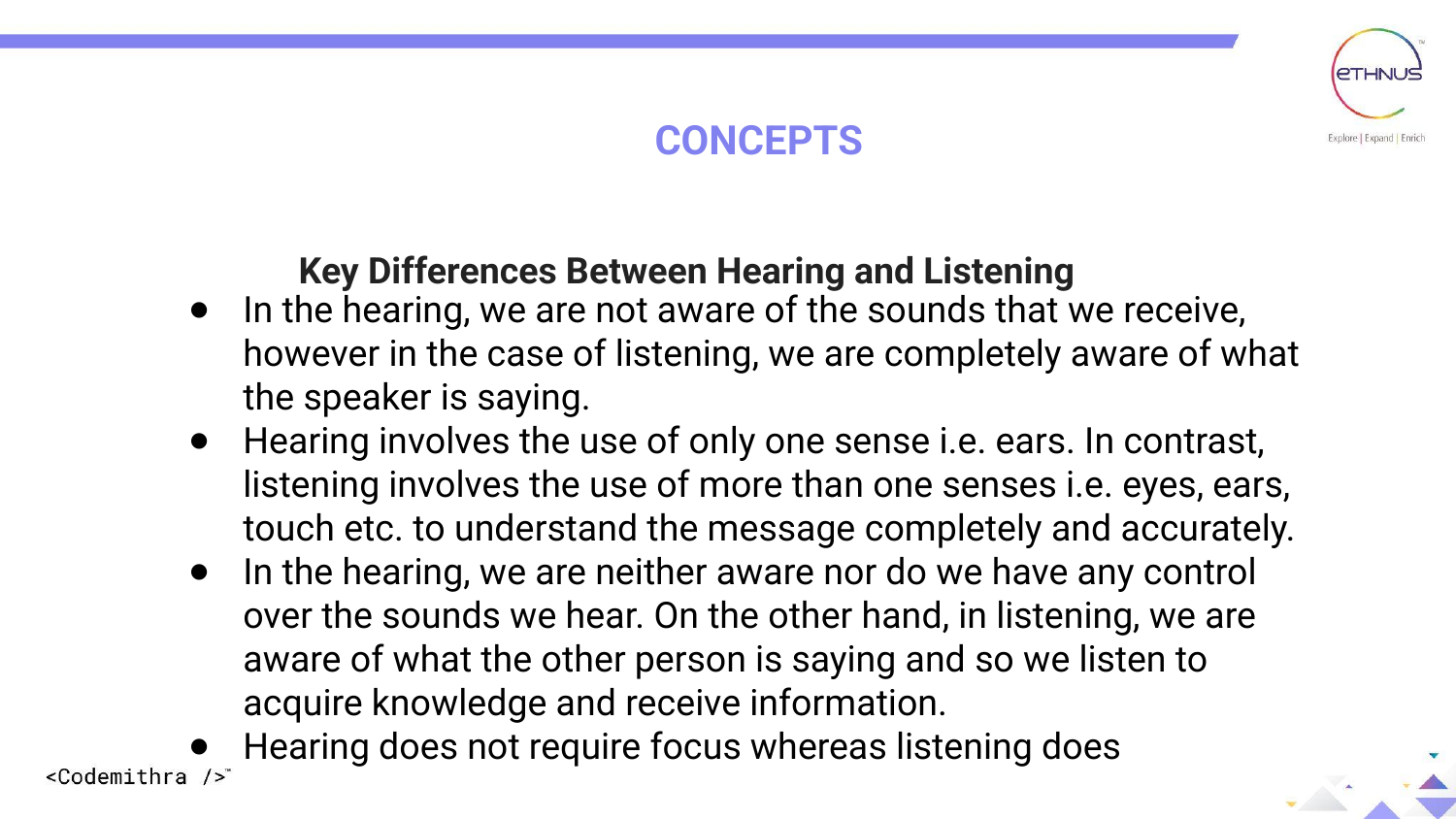

CONCEPTS

Key Differences Between Hearing and Listening
In the hearing, we are not aware of the sounds that we receive, however in the case of listening, we are completely aware of what the speaker is saying.
Hearing involves the use of only one sense i.e. ears. In contrast, listening involves the use of more than one senses i.e. eyes, ears, touch etc. to understand the message completely and accurately.
In the hearing, we are neither aware nor do we have any control over the sounds we hear. On the other hand, in listening, we are aware of what the other person is saying and so we listen to acquire knowledge and receive information.
Hearing does not require focus whereas listening does